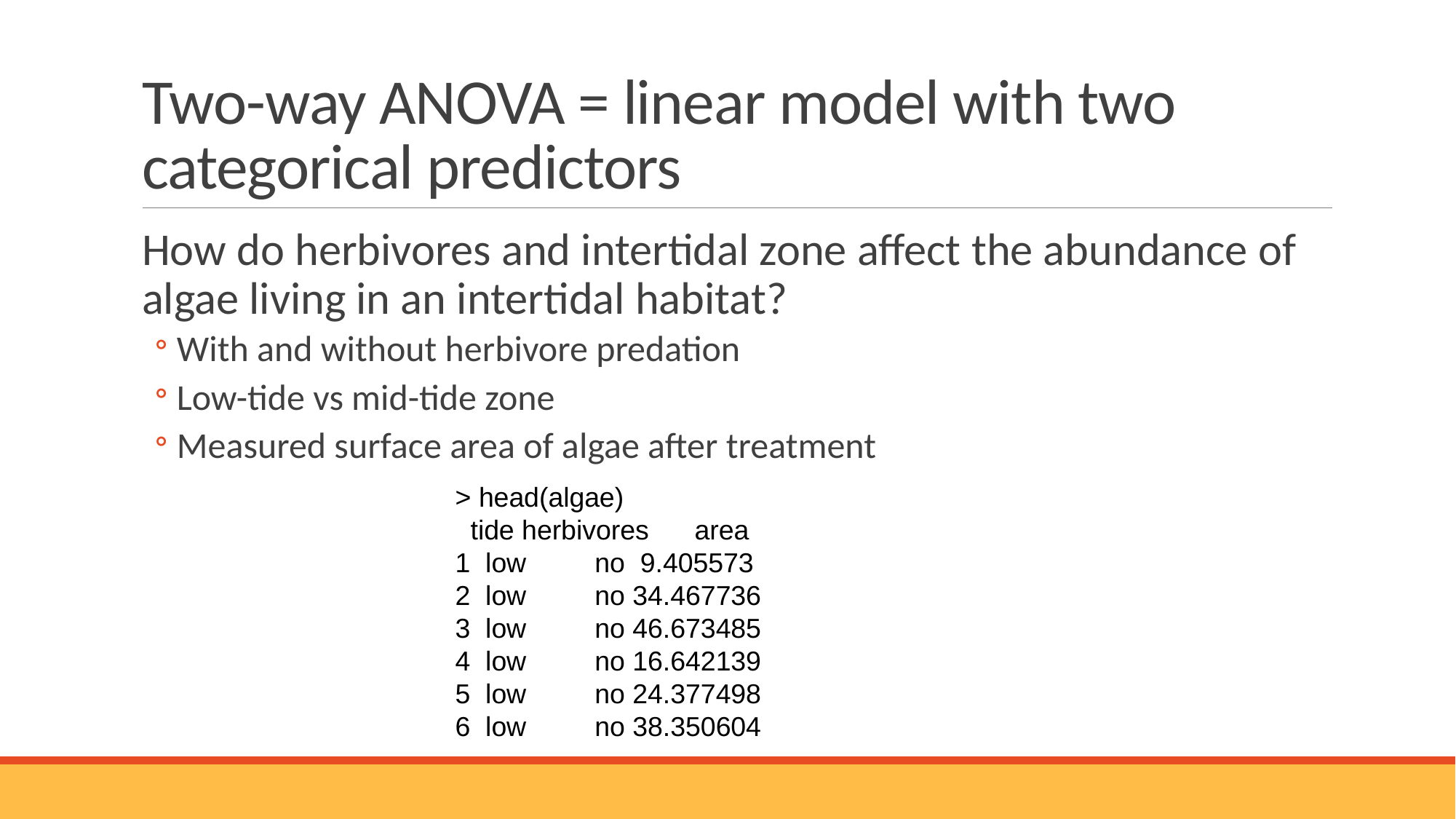

# Two-way ANOVA = linear model with two categorical predictors
How do herbivores and intertidal zone affect the abundance of algae living in an intertidal habitat?
With and without herbivore predation
Low-tide vs mid-tide zone
Measured surface area of algae after treatment

> head(algae)
  tide herbivores      area
1  low         no  9.405573
2  low         no 34.467736
3  low         no 46.673485
4  low         no 16.642139
5  low         no 24.377498
6  low         no 38.350604